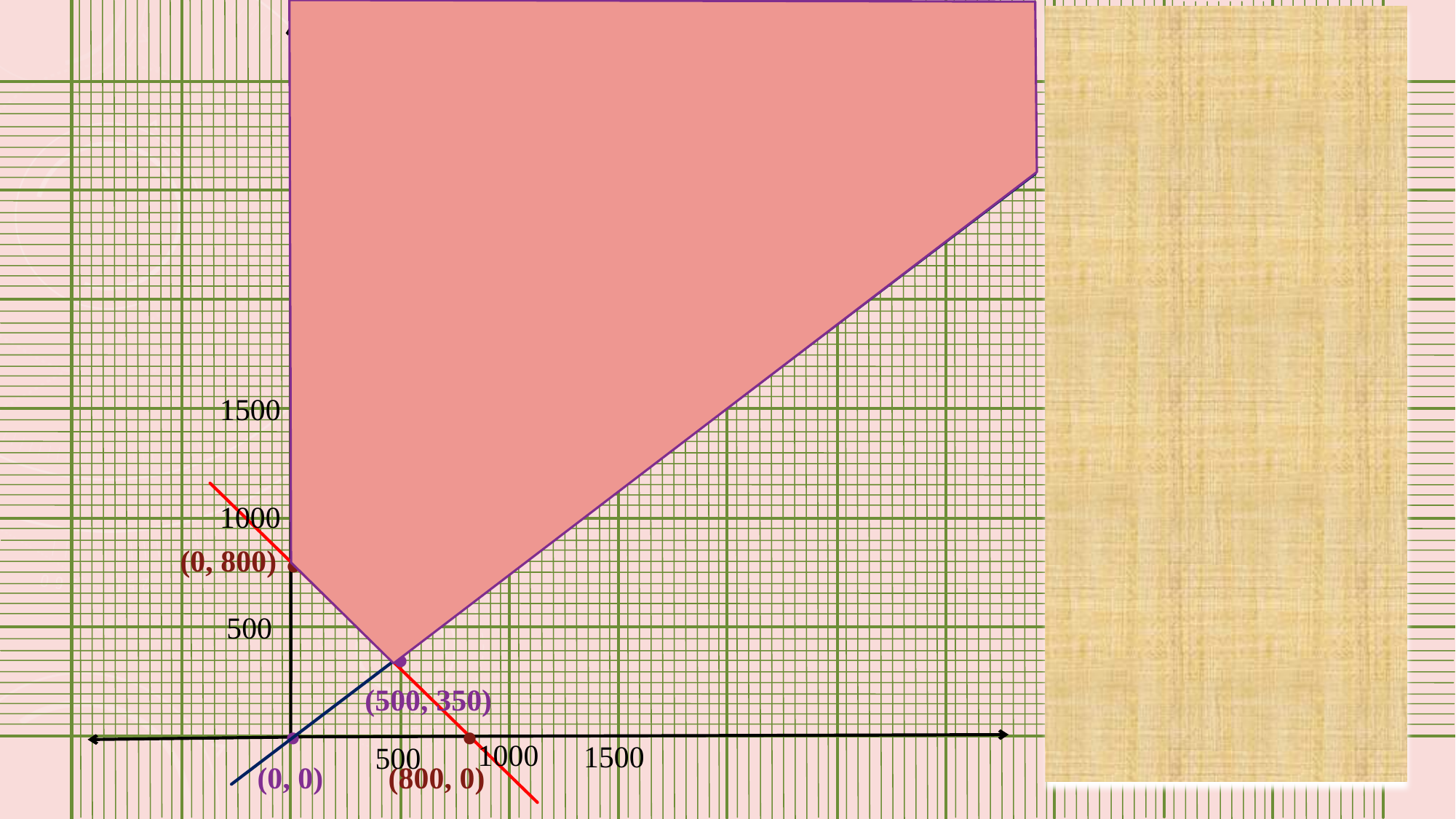

1500
1000
(0, 800) .
    .
      (500, 350)
500
    .
      (0, 0)
    .
(800, 0)
1000
1500
500